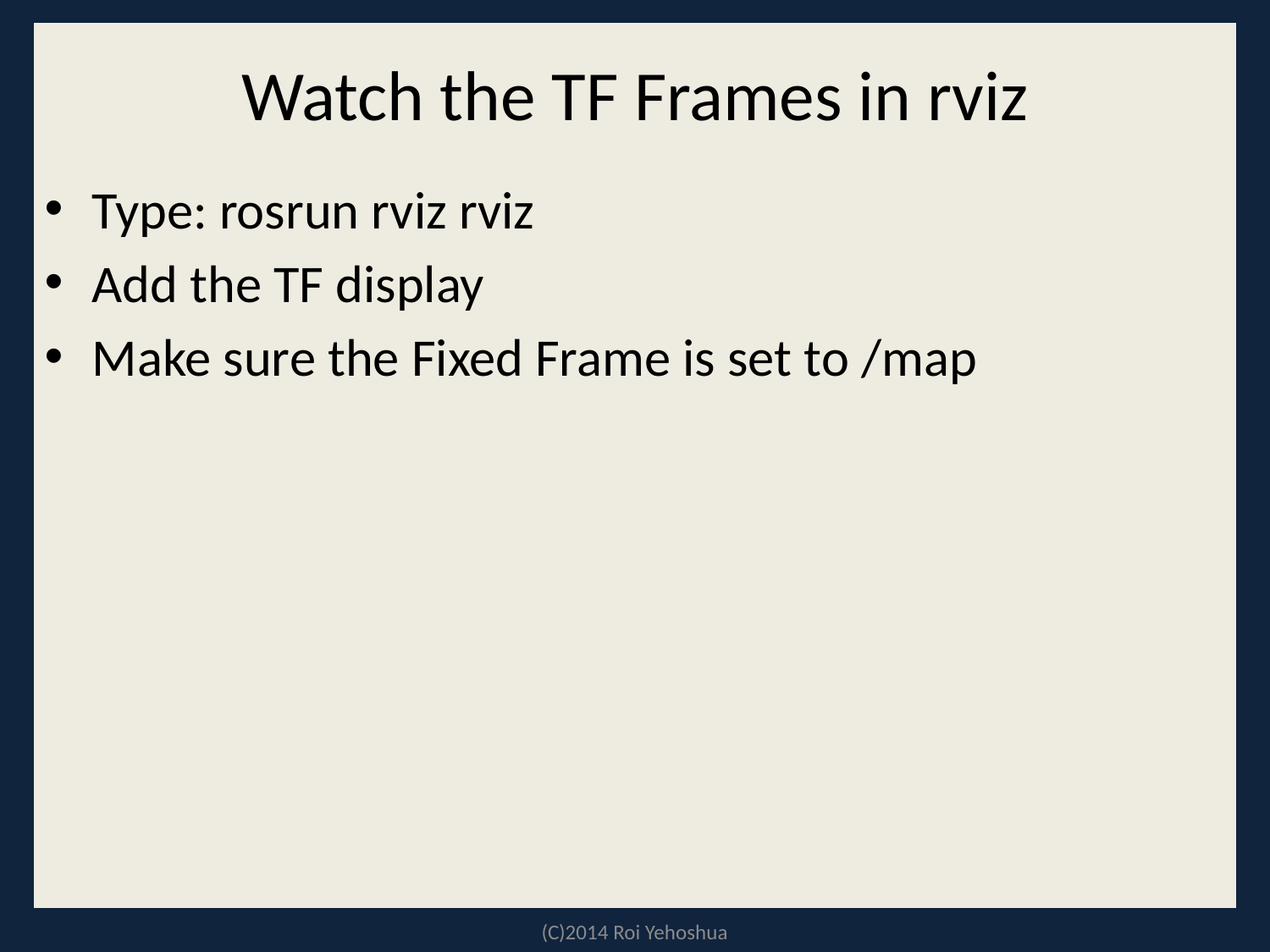

# Watch the TF Frames in rviz
Type: rosrun rviz rviz
Add the TF display
Make sure the Fixed Frame is set to /map
(C)2014 Roi Yehoshua